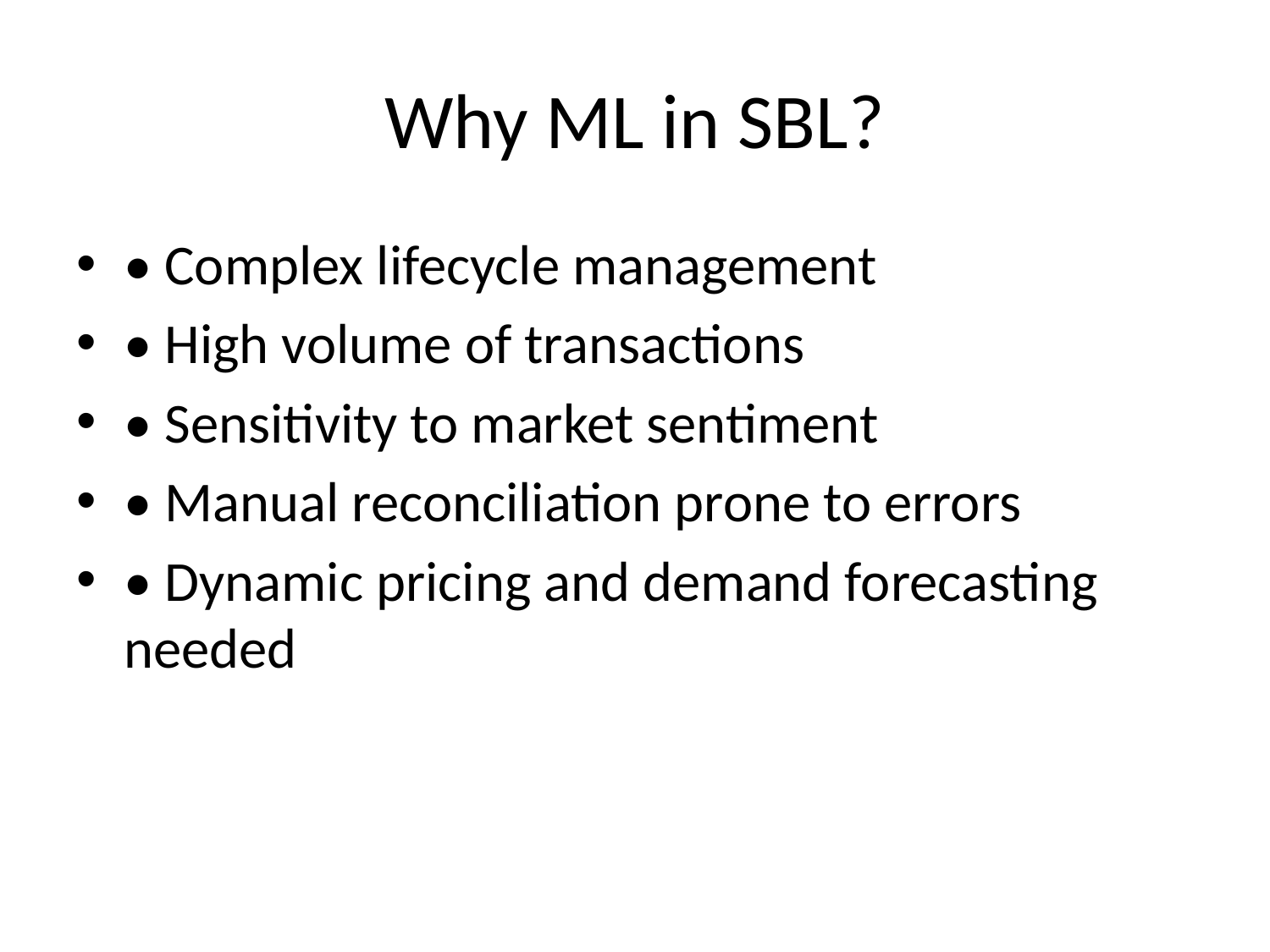

# Why ML in SBL?
• Complex lifecycle management
• High volume of transactions
• Sensitivity to market sentiment
• Manual reconciliation prone to errors
• Dynamic pricing and demand forecasting needed